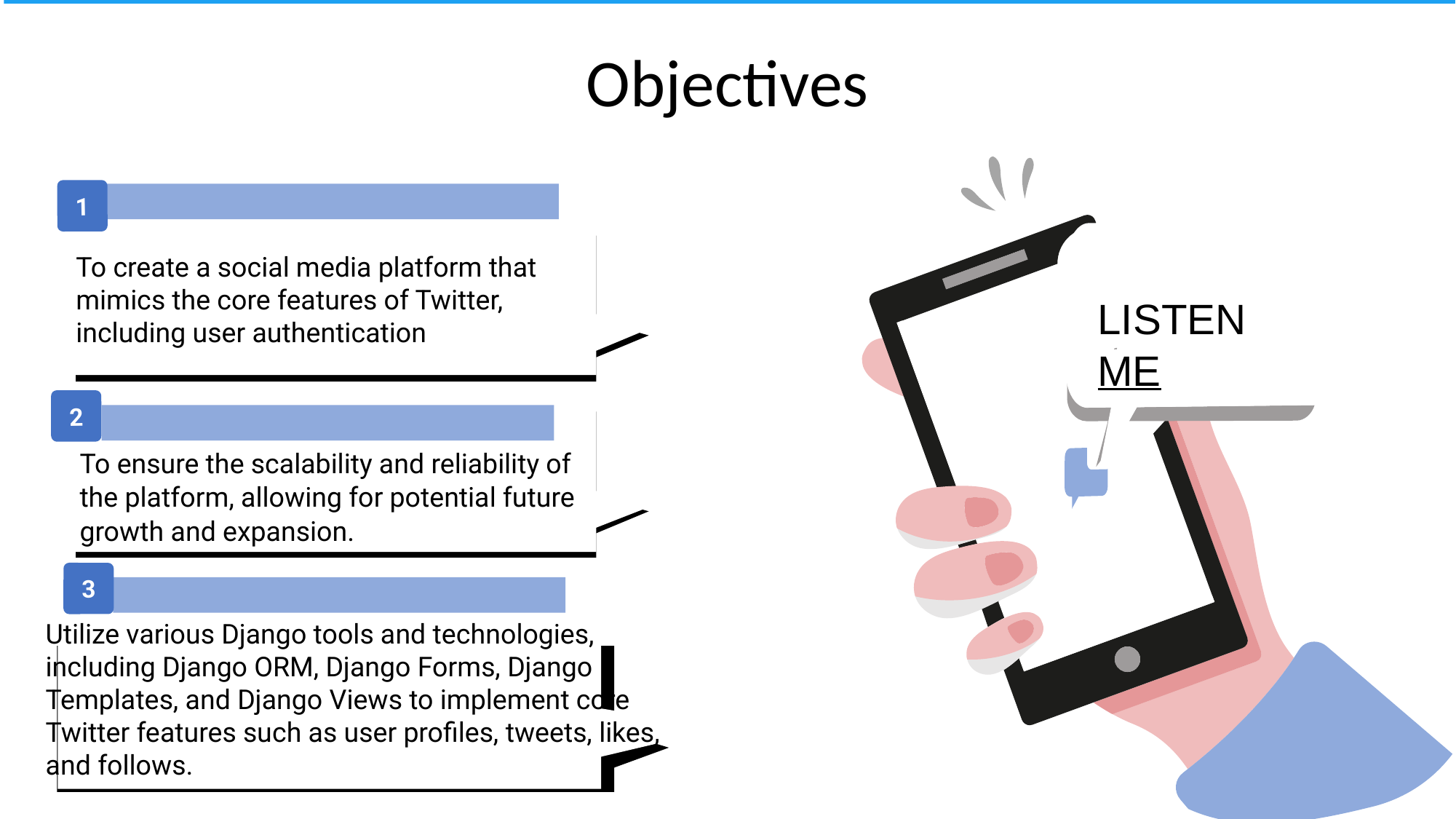

# Objectives

1

 LISTENME

To create a social media platform that mimics the core features of Twitter, including user authentication
2

To ensure the scalability and reliability of the platform, allowing for potential future growth and expansion.
3

Utilize various Django tools and technologies, including Django ORM, Django Forms, Django Templates, and Django Views to implement core Twitter features such as user profiles, tweets, likes, and follows.